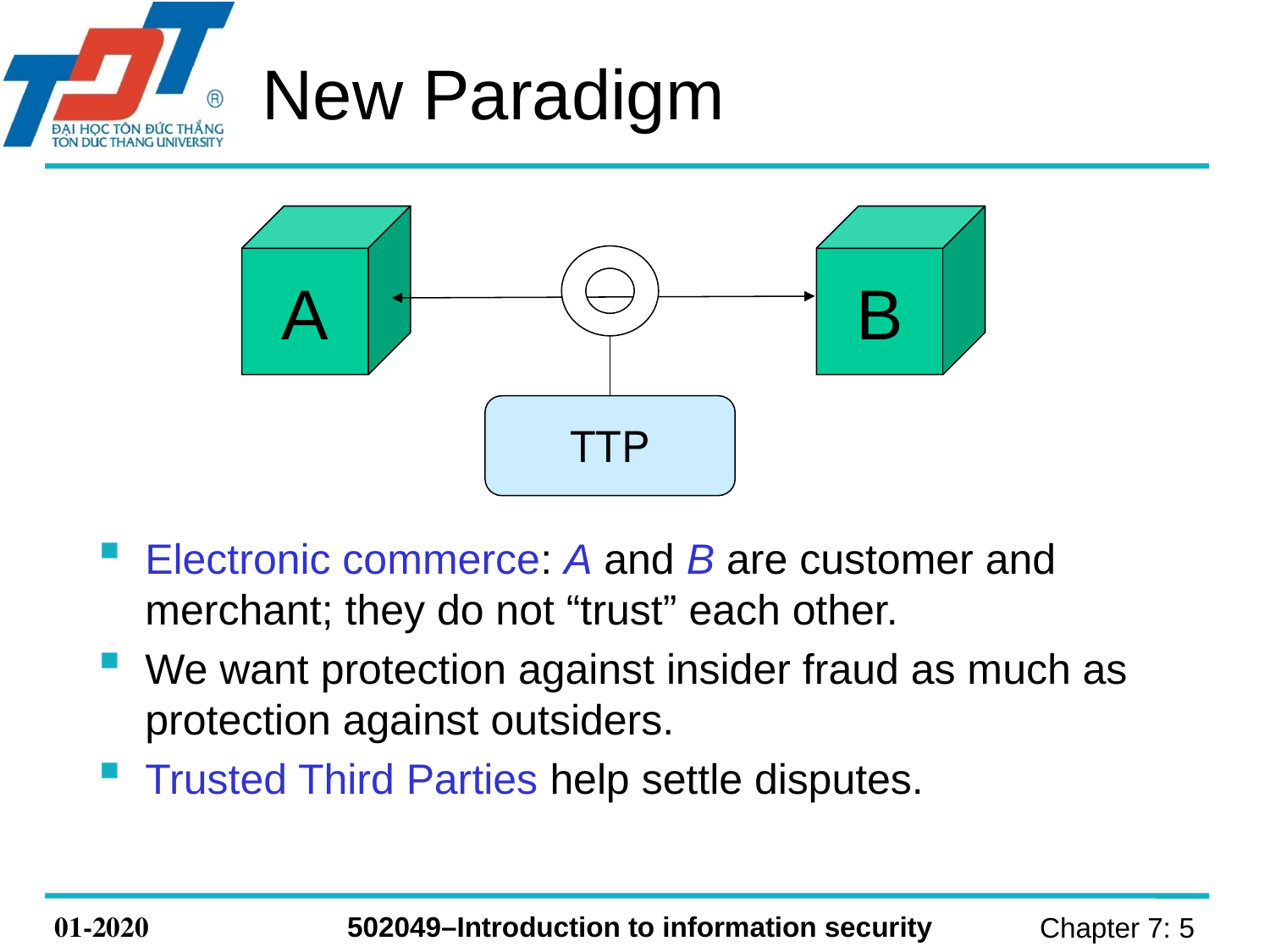

# New Paradigm
A
B

TTP
Electronic commerce: A and B are customer and merchant; they do not “trust” each other.
We want protection against insider fraud as much as protection against outsiders.
Trusted Third Parties help settle disputes.